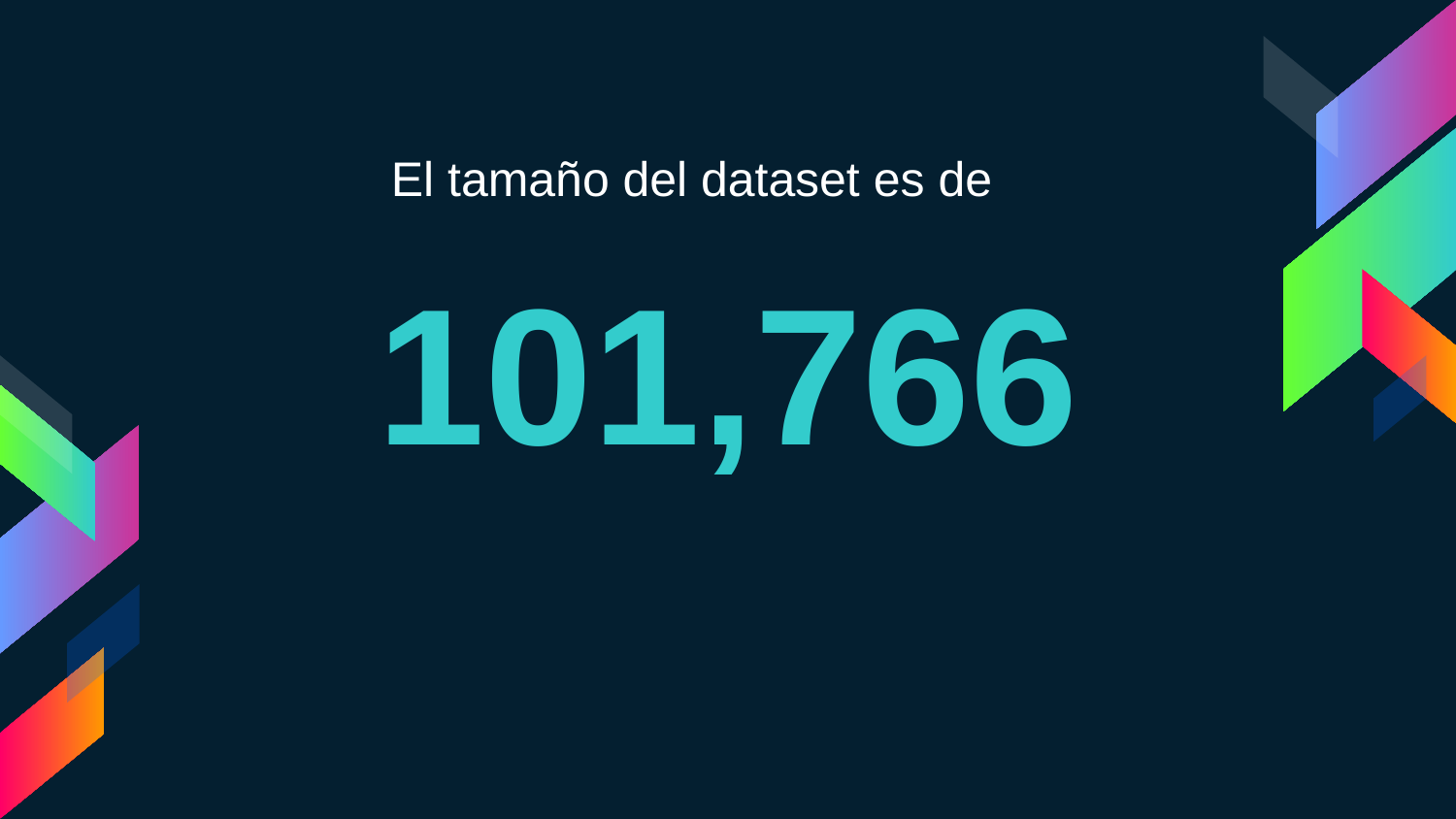

El tamaño del dataset es de
101,766